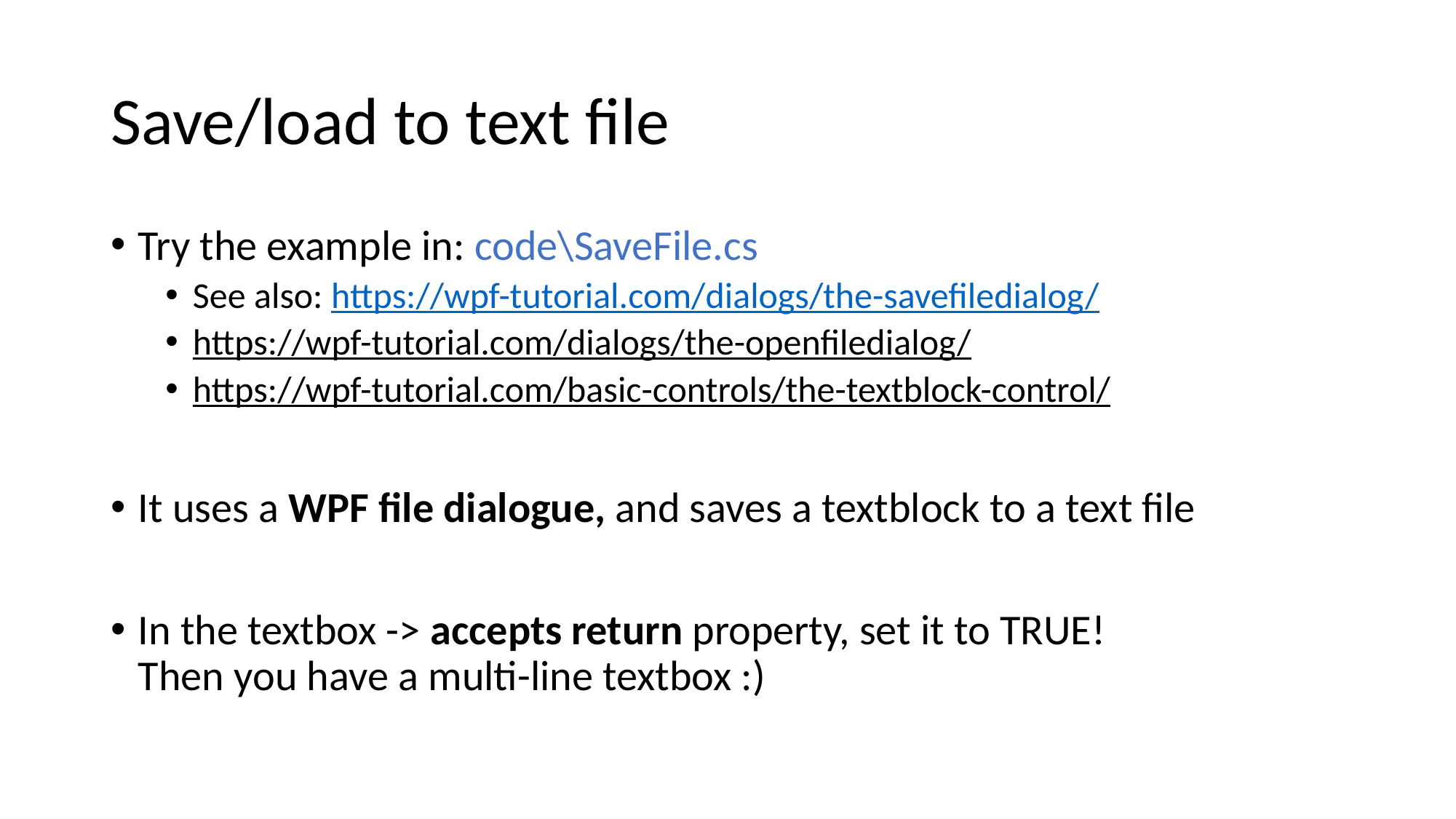

# Save/load to text file
Try the example in: code\SaveFile.cs
See also: https://wpf-tutorial.com/dialogs/the-savefiledialog/
https://wpf-tutorial.com/dialogs/the-openfiledialog/
https://wpf-tutorial.com/basic-controls/the-textblock-control/

It uses a WPF file dialogue, and saves a textblock to a text file

In the textbox -> accepts return property, set it to TRUE!
Then you have a multi-line textbox :)